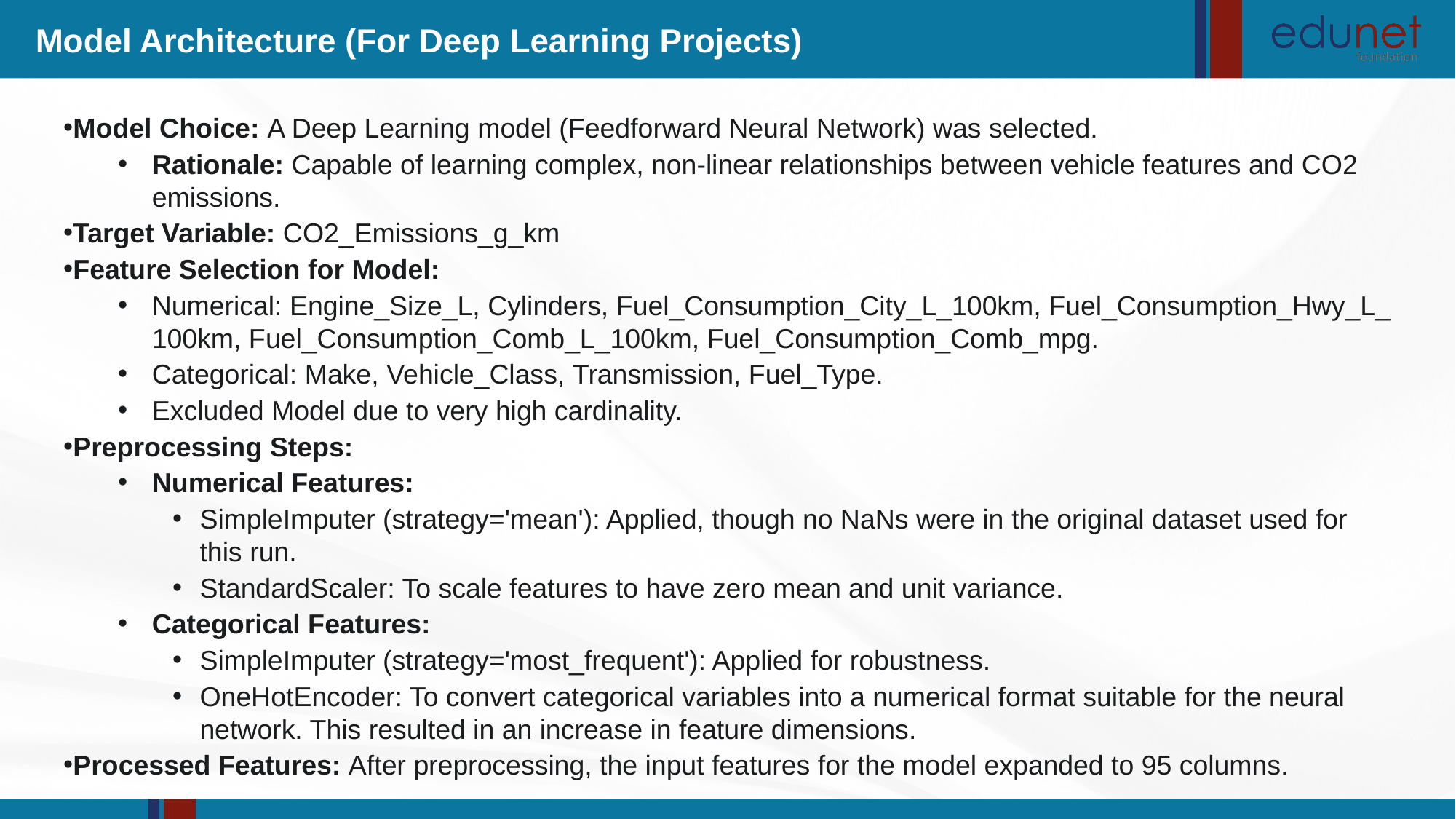

Model Architecture (For Deep Learning Projects)
Model Choice: A Deep Learning model (Feedforward Neural Network) was selected.
Rationale: Capable of learning complex, non-linear relationships between vehicle features and CO2 emissions.
Target Variable: CO2_Emissions_g_km
Feature Selection for Model:
Numerical: Engine_Size_L, Cylinders, Fuel_Consumption_City_L_100km, Fuel_Consumption_Hwy_L_100km, Fuel_Consumption_Comb_L_100km, Fuel_Consumption_Comb_mpg.
Categorical: Make, Vehicle_Class, Transmission, Fuel_Type.
Excluded Model due to very high cardinality.
Preprocessing Steps:
Numerical Features:
SimpleImputer (strategy='mean'): Applied, though no NaNs were in the original dataset used for this run.
StandardScaler: To scale features to have zero mean and unit variance.
Categorical Features:
SimpleImputer (strategy='most_frequent'): Applied for robustness.
OneHotEncoder: To convert categorical variables into a numerical format suitable for the neural network. This resulted in an increase in feature dimensions.
Processed Features: After preprocessing, the input features for the model expanded to 95 columns.